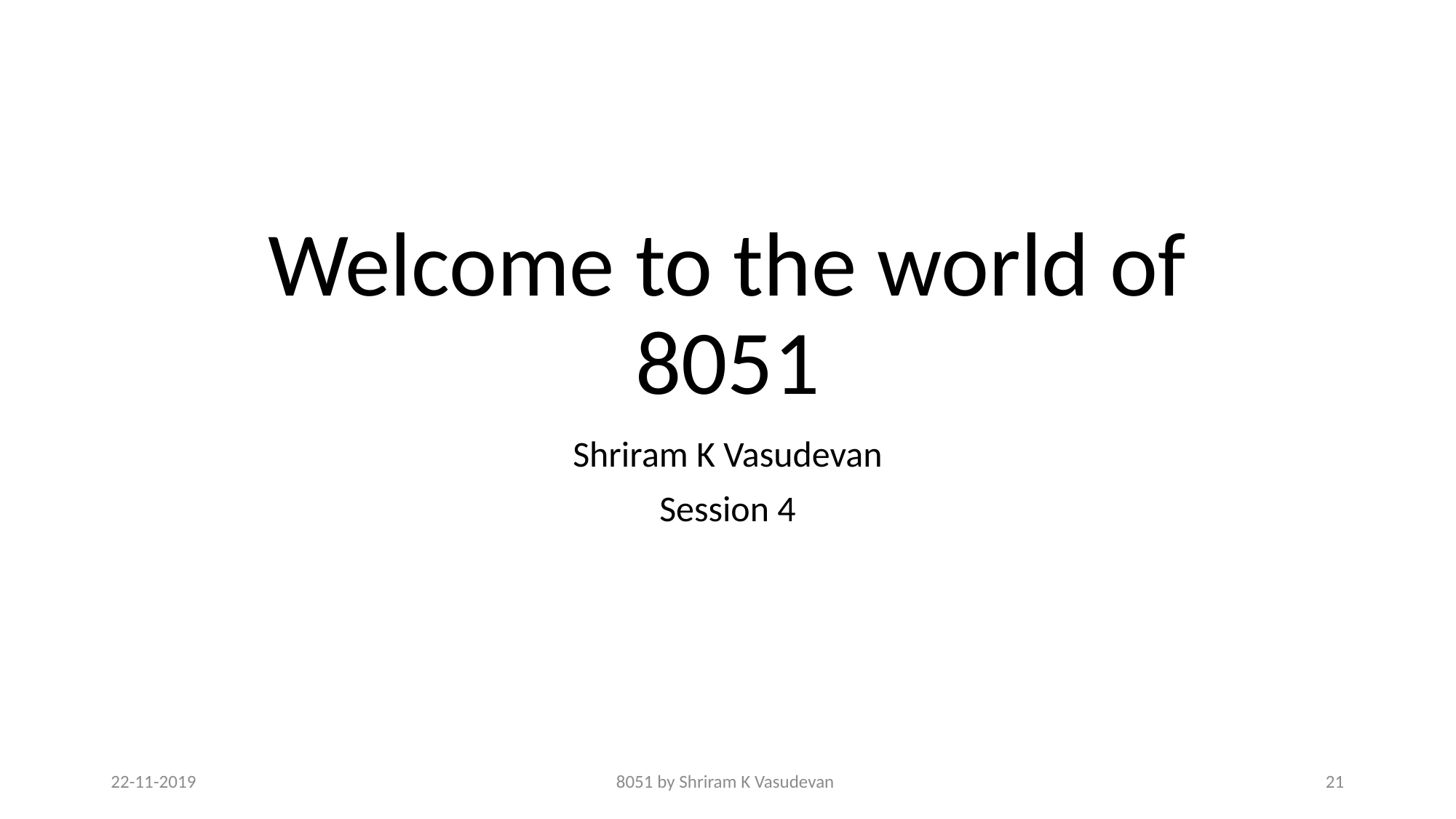

# Welcome to the world of 8051
Shriram K Vasudevan
Session 4
22-11-2019
8051 by Shriram K Vasudevan
21